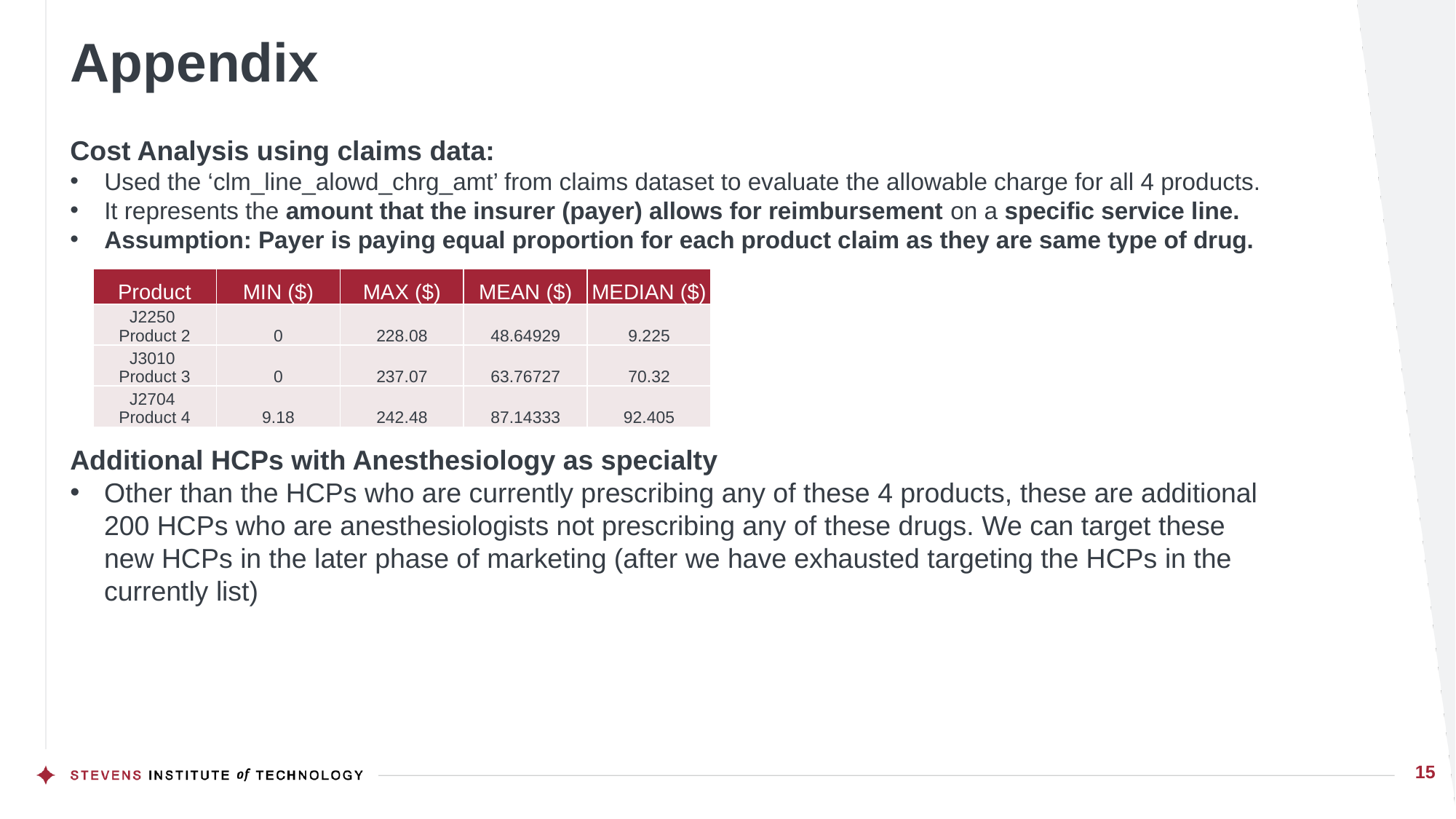

# Appendix
Cost Analysis using claims data:
Used the ‘clm_line_alowd_chrg_amt’ from claims dataset to evaluate the allowable charge for all 4 products.
It represents the amount that the insurer (payer) allows for reimbursement on a specific service line.
Assumption: Payer is paying equal proportion for each product claim as they are same type of drug.

| Product | MIN ($) | MAX ($) | MEAN ($) | MEDIAN ($) |
| --- | --- | --- | --- | --- |
| J2250 Product 2 | 0 | 228.08 | 48.64929 | 9.225 |
| J3010 Product 3 | 0 | 237.07 | 63.76727 | 70.32 |
| J2704 Product 4 | 9.18 | 242.48 | 87.14333 | 92.405 |
Additional HCPs with Anesthesiology as specialty
Other than the HCPs who are currently prescribing any of these 4 products, these are additional 200 HCPs who are anesthesiologists not prescribing any of these drugs. We can target these new HCPs in the later phase of marketing (after we have exhausted targeting the HCPs in the currently list)
15